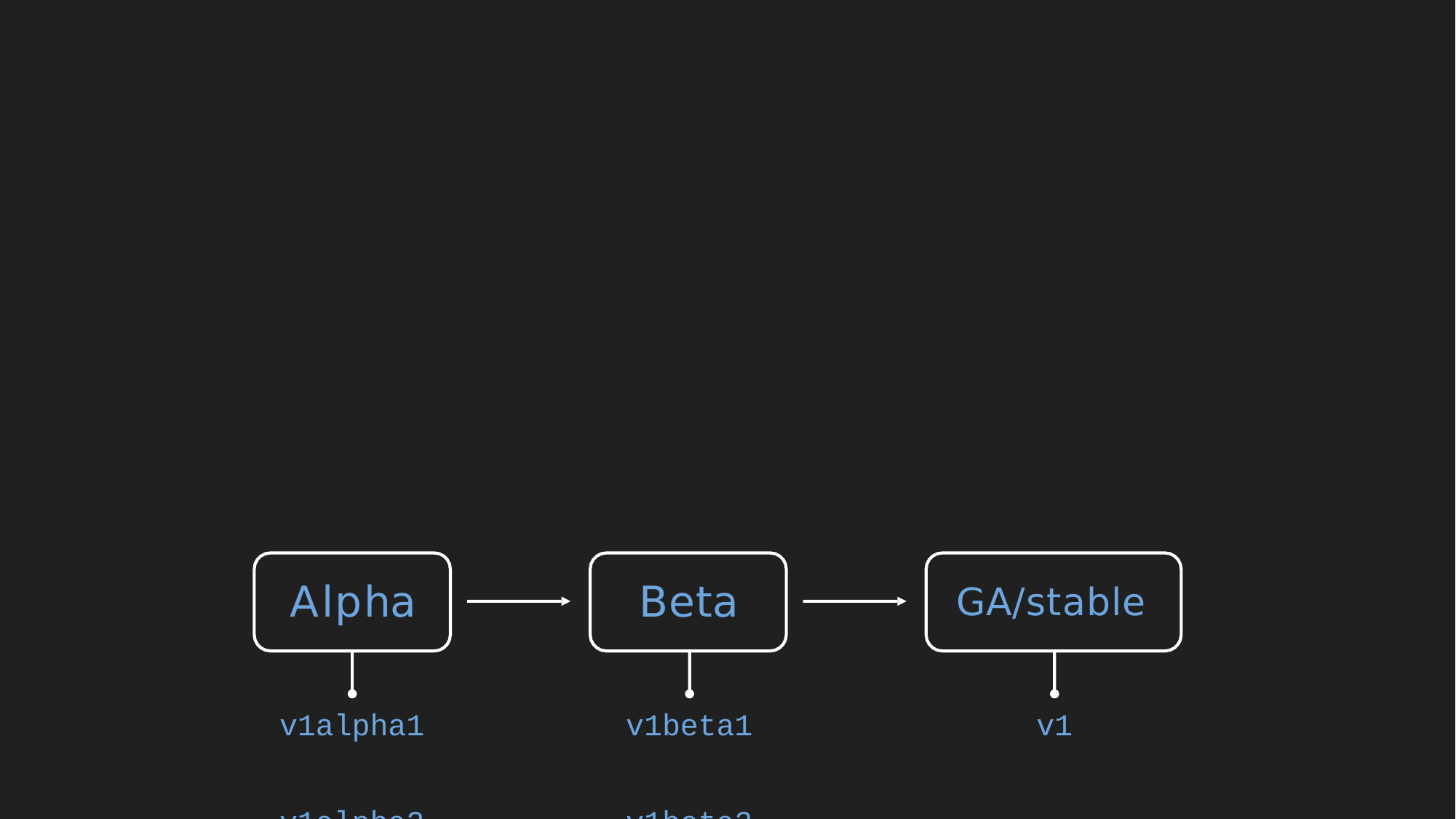

Alpha
Beta
GA/stable

v1alpha1  v1alpha2
v1beta1  v1beta2
v1
11